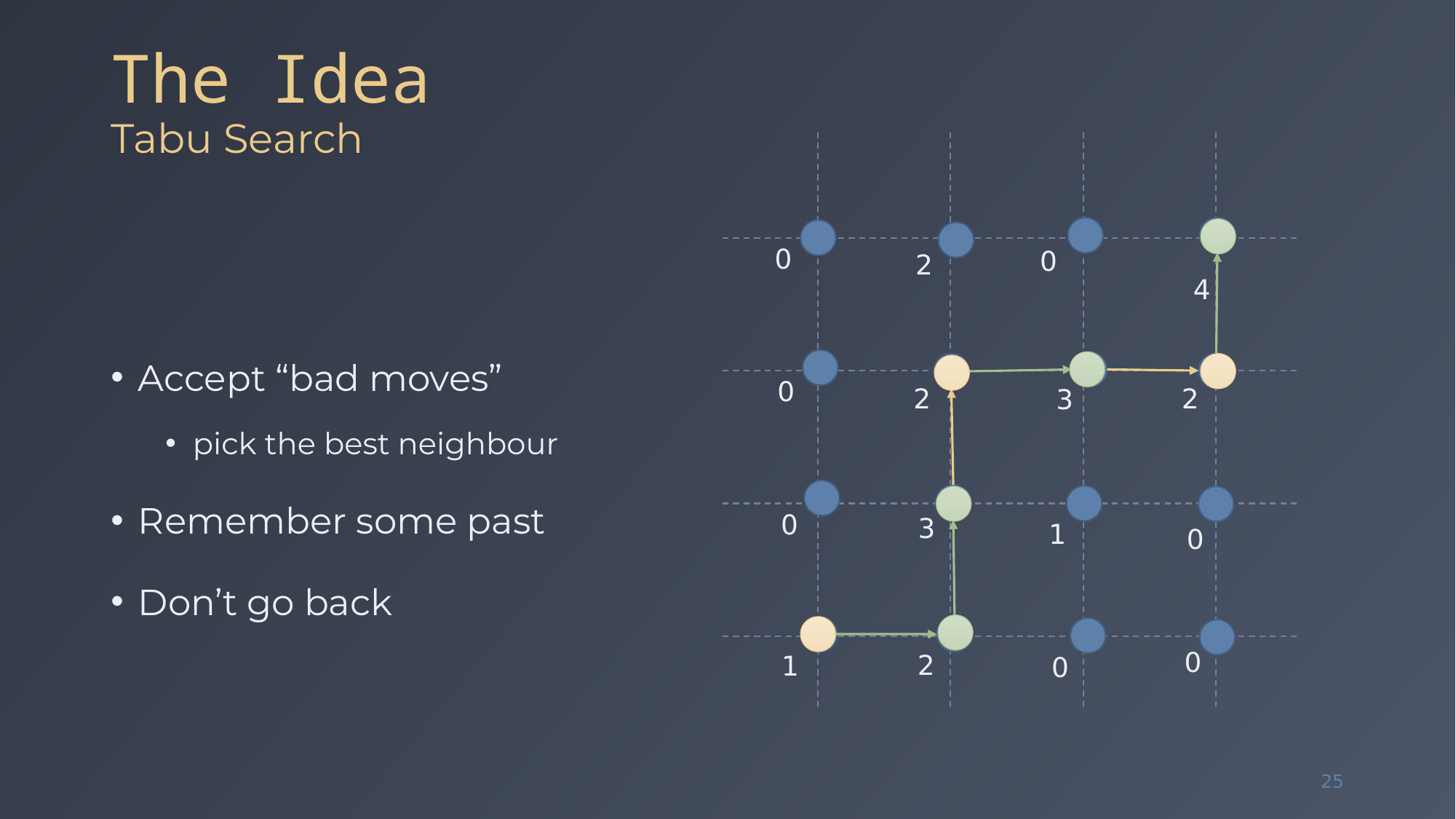

# The Idea Tabu Search

Accept “bad moves”
pick the best neighbour
Remember some past
Don’t go back

0
0
2
4

0
2
2
3

0
3
1
0

0
2
1
0
25